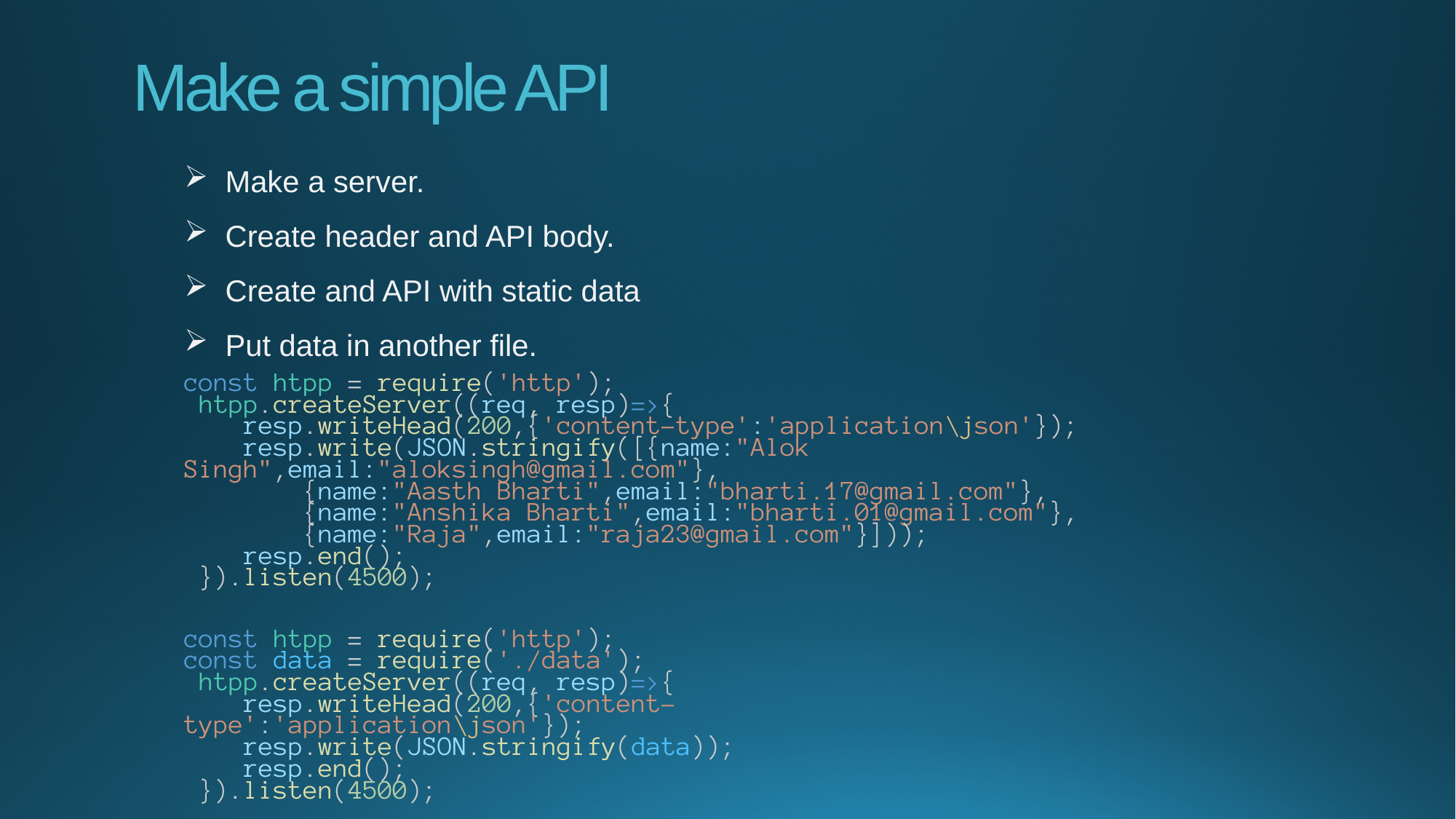

# Make a simple API
Make a server.
Create header and API body.
Create and API with static data
Put data in another file.
const htpp = require('http');
 htpp.createServer((req, resp)=>{
    resp.writeHead(200,{'content-type':'application\json'});
    resp.write(JSON.stringify([{name:"Alok Singh",email:"aloksingh@gmail.com"},
        {name:"Aasth Bharti",email:"bharti.17@gmail.com"},
        {name:"Anshika Bharti",email:"bharti.01@gmail.com"},
        {name:"Raja",email:"raja23@gmail.com"}]));
    resp.end();
 }).listen(4500);
const htpp = require('http');
const data = require('./data');
 htpp.createServer((req, resp)=>{
    resp.writeHead(200,{'content-type':'application\json'});
    resp.write(JSON.stringify(data));
    resp.end();
 }).listen(4500);